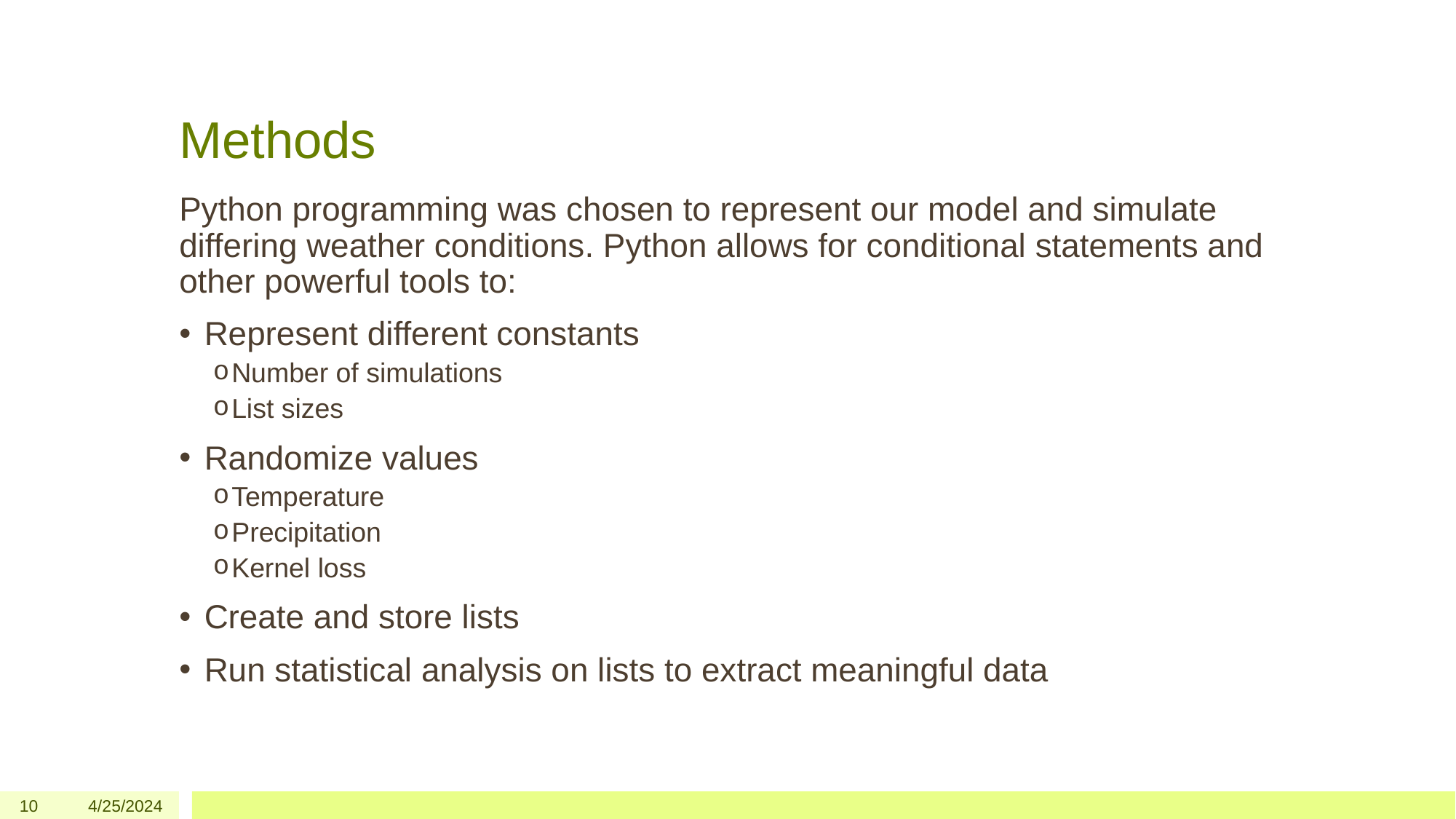

# Methods
Python programming was chosen to represent our model and simulate differing weather conditions. Python allows for conditional statements and other powerful tools to:
Represent different constants
Number of simulations
List sizes
Randomize values
Temperature
Precipitation
Kernel loss
Create and store lists
Run statistical analysis on lists to extract meaningful data

10
4/25/2024